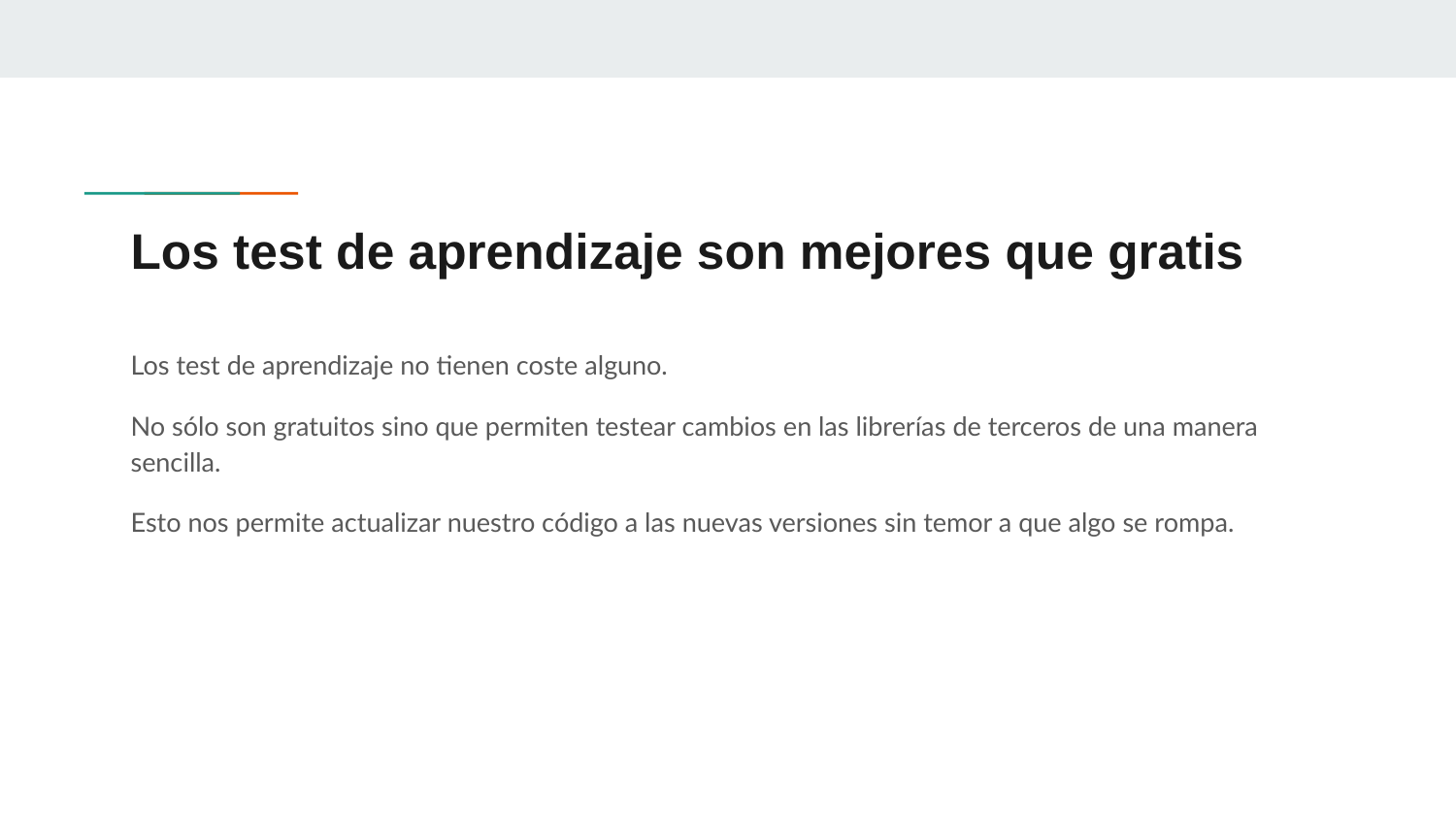

# Los test de aprendizaje son mejores que gratis
Los test de aprendizaje no tienen coste alguno.
No sólo son gratuitos sino que permiten testear cambios en las librerías de terceros de una manera sencilla.
Esto nos permite actualizar nuestro código a las nuevas versiones sin temor a que algo se rompa.